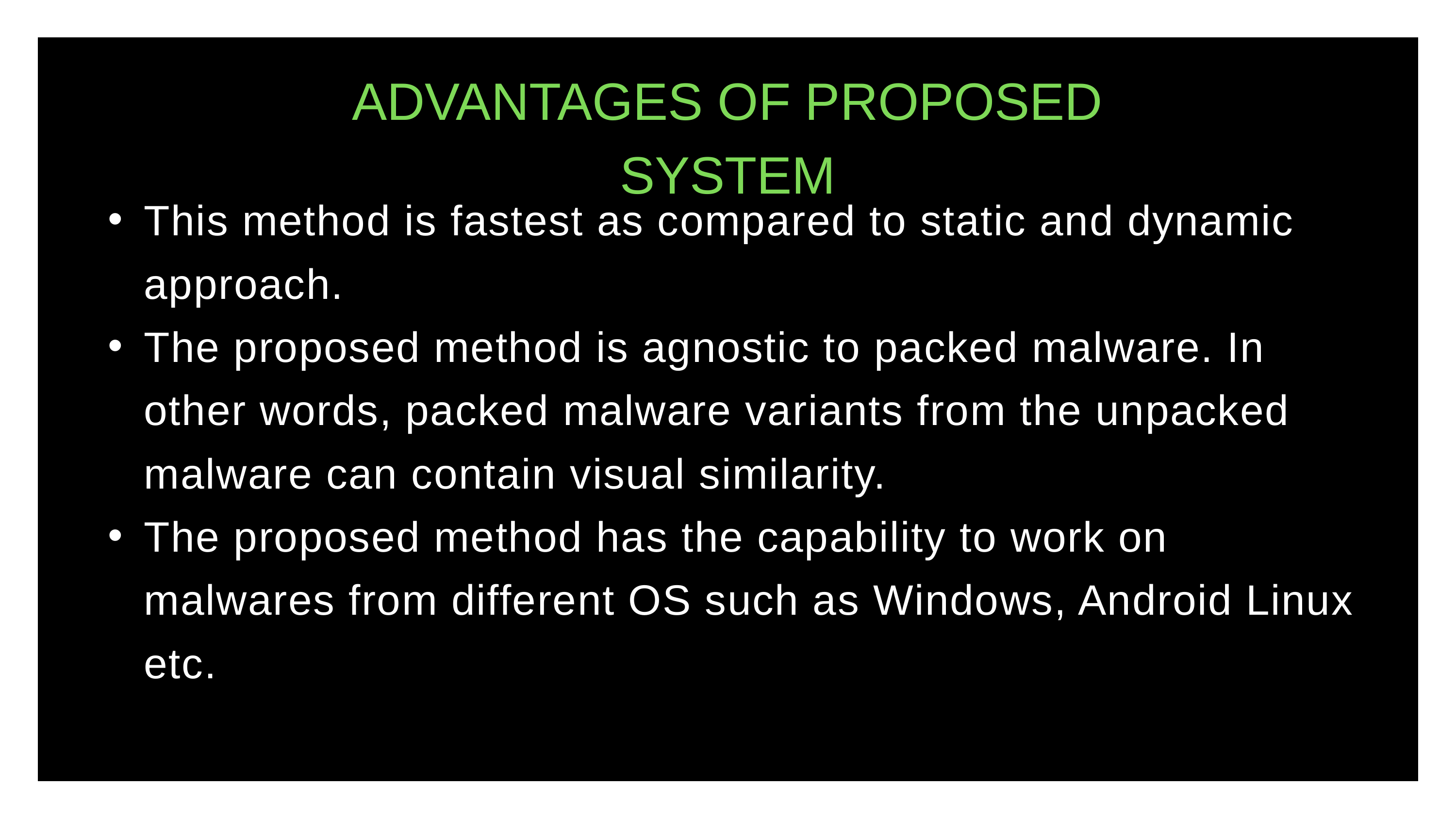

ADVANTAGES OF PROPOSED SYSTEM
This method is fastest as compared to static and dynamic approach.
The proposed method is agnostic to packed malware. In other words, packed malware variants from the unpacked malware can contain visual similarity.
The proposed method has the capability to work on malwares from different OS such as Windows, Android Linux etc.